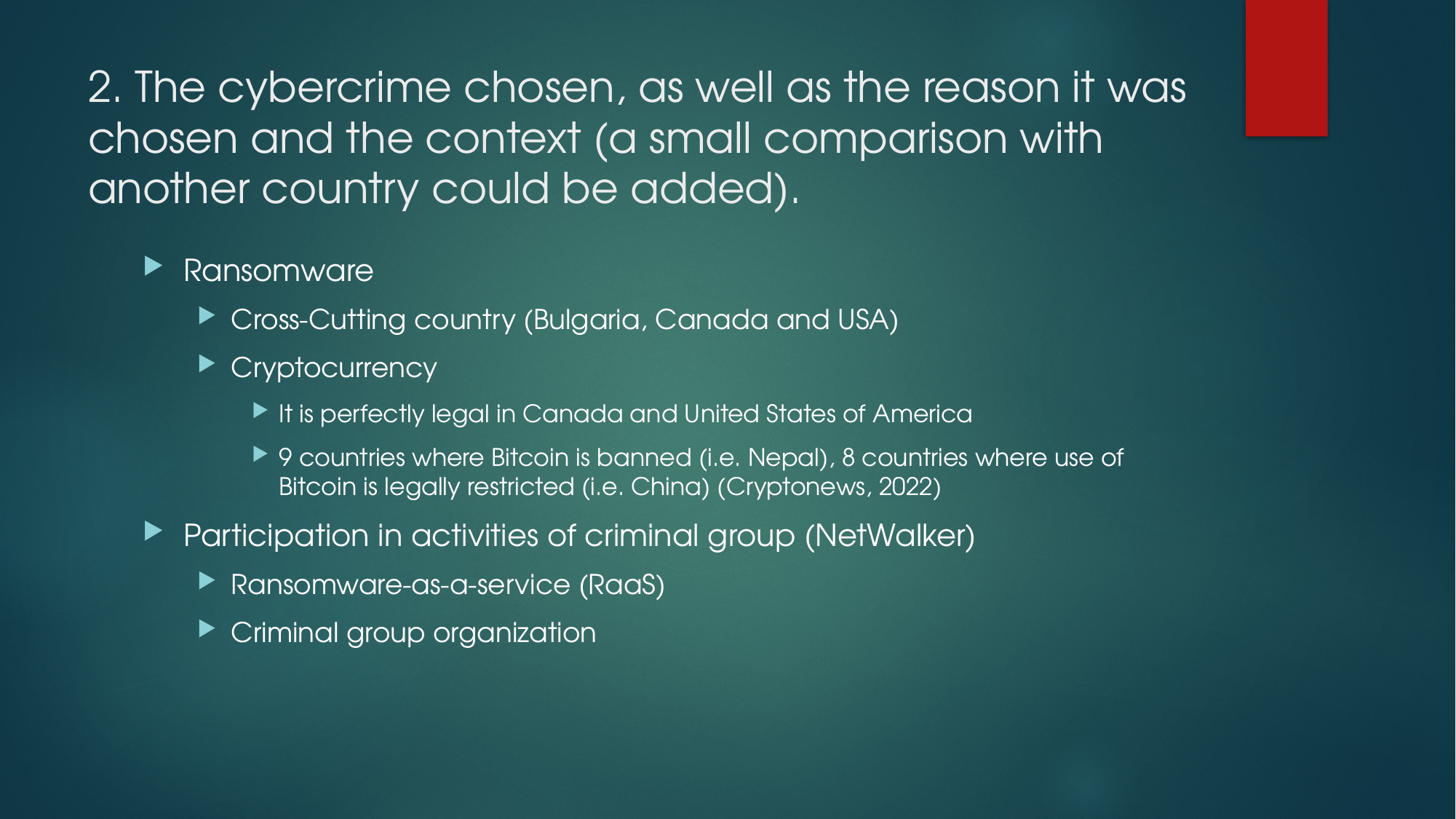

# 2. The cybercrime chosen, as well as the reason it was chosen and the context (a small comparison with another country could be added).
Ransomware
Cross-Cutting country (Bulgaria, Canada and USA)
Cryptocurrency
It is perfectly legal in Canada and United States of America
9 countries where Bitcoin is banned (i.e. Nepal), 8 countries where use of Bitcoin is legally restricted (i.e. China) (Cryptonews, 2022)
Participation in activities of criminal group (NetWalker)
Ransomware-as-a-service (RaaS)
Criminal group organization